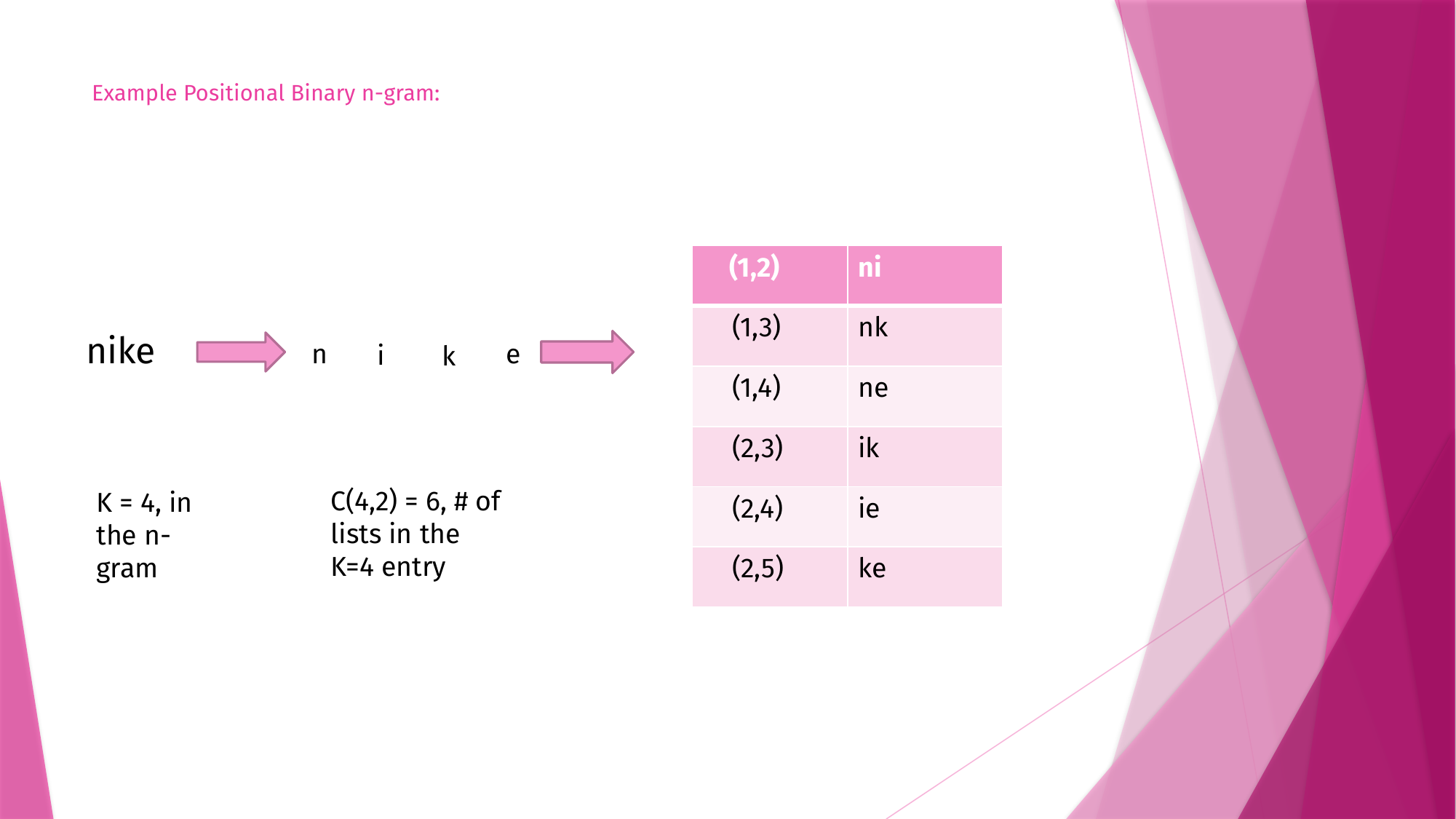

# Example Positional Binary n-gram:

| (1,2) | ni |
| --- | --- |
| (1,3) | nk |
| (1,4) | ne |
| (2,3) | ik |
| (2,4) | ie |
| (2,5) | ke |
nike
n
e

i

k
C(4,2) = 6, # of lists in the K=4 entry
K = 4, in the n-gram